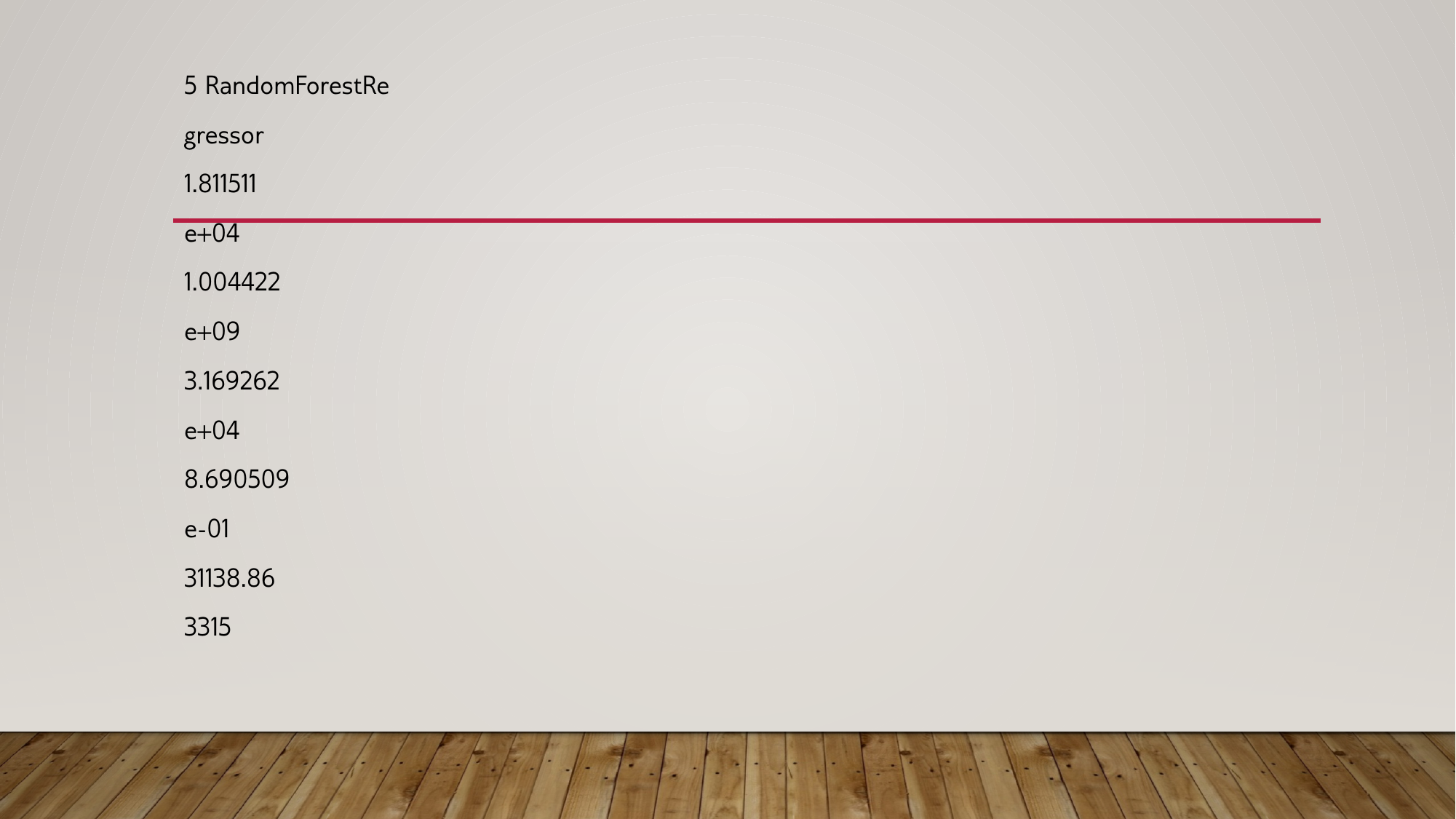

5 RandomForestRe
gressor
1.811511
e+04
1.004422
e+09
3.169262
e+04
8.690509
e-01
31138.86
3315